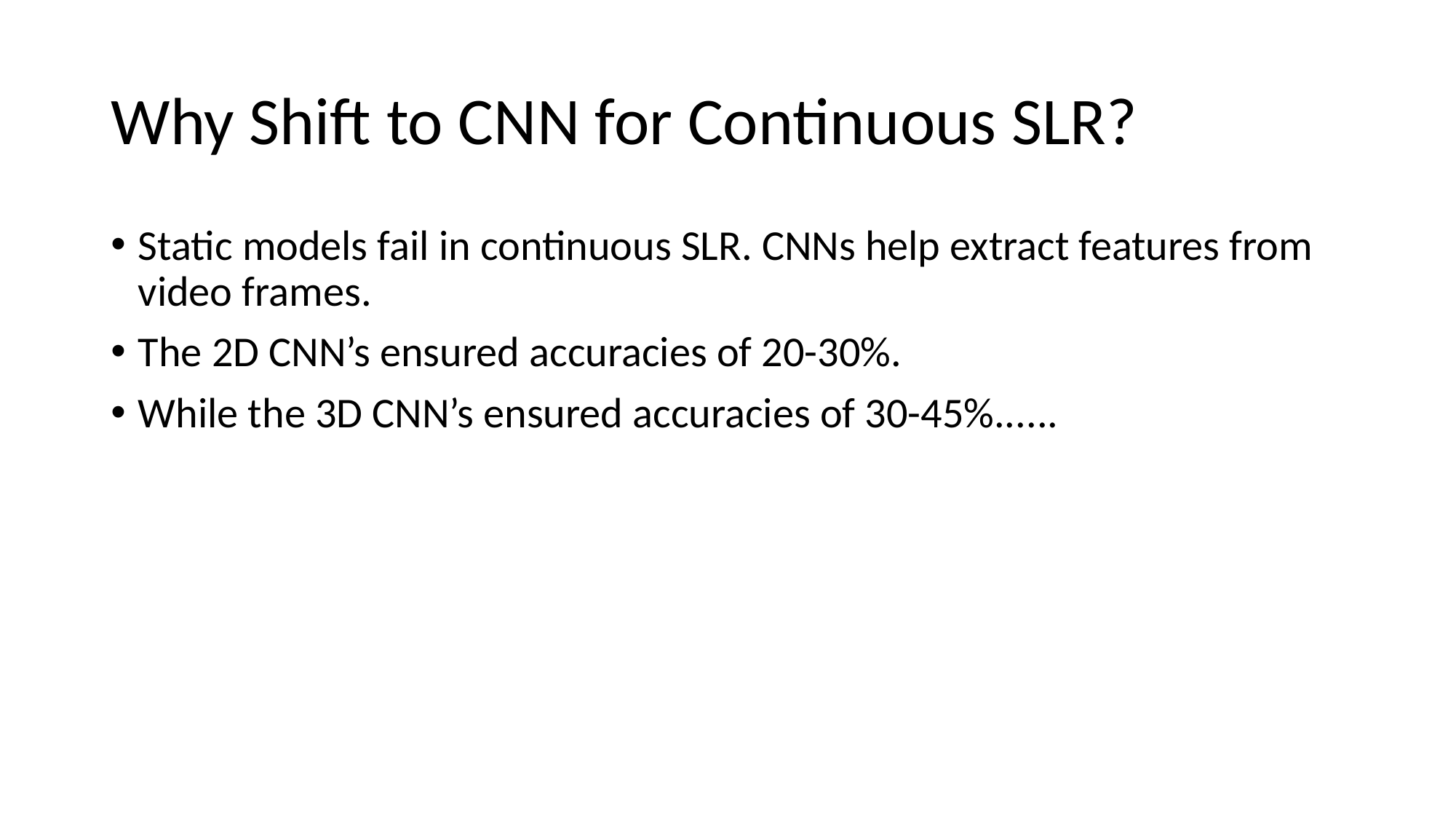

# Why Shift to CNN for Continuous SLR?
Static models fail in continuous SLR. CNNs help extract features from video frames.
The 2D CNN’s ensured accuracies of 20-30%.
While the 3D CNN’s ensured accuracies of 30-45%......